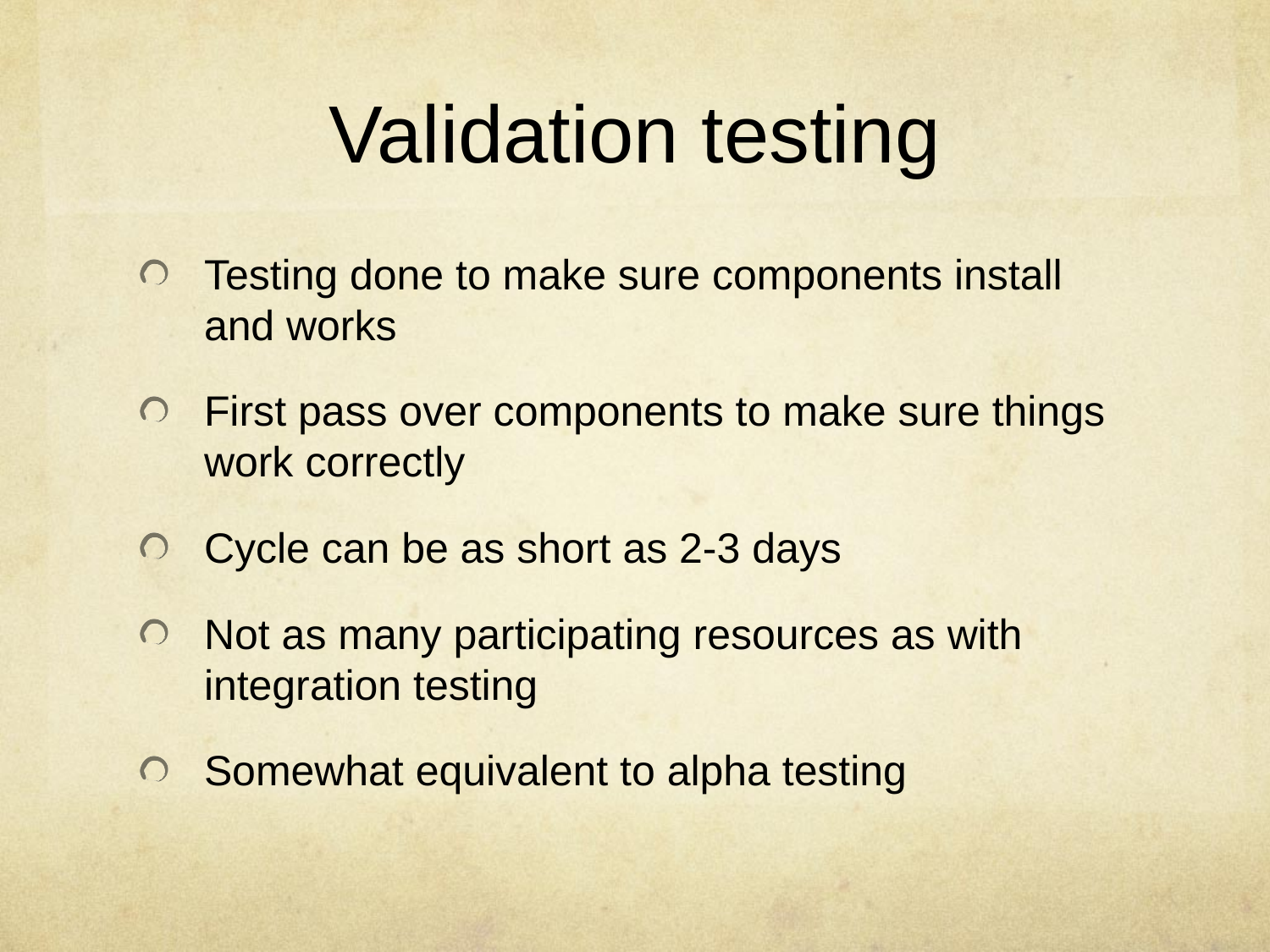

# Validation testing
Testing done to make sure components install and works
First pass over components to make sure things work correctly
Cycle can be as short as 2-3 days
Not as many participating resources as with integration testing
Somewhat equivalent to alpha testing